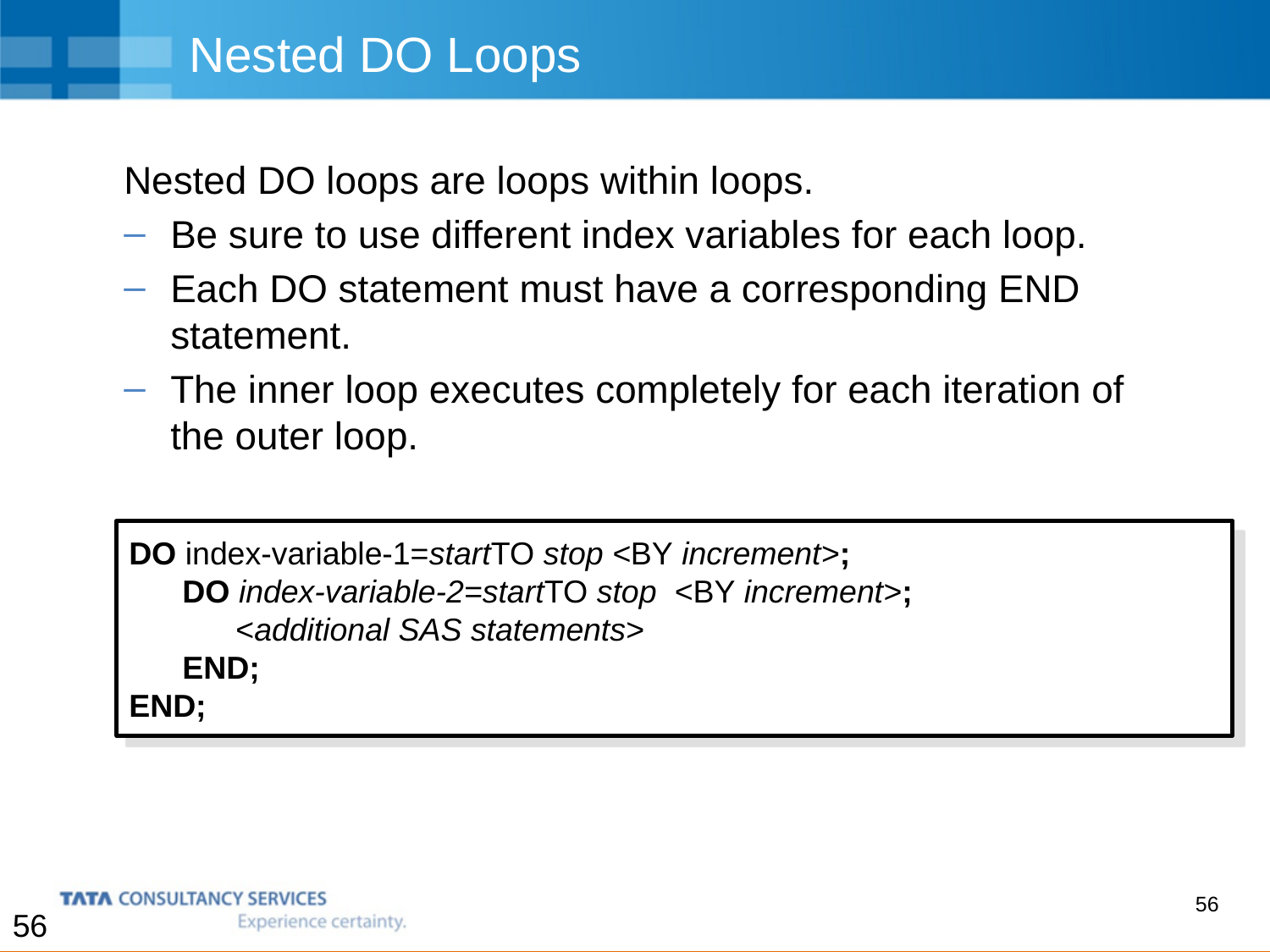

# Nested DO Loops
Nested DO loops are loops within loops.
Be sure to use different index variables for each loop.
Each DO statement must have a corresponding END statement.
The inner loop executes completely for each iteration of the outer loop.

DO index-variable-1=startTO stop <BY increment>;
      DO index-variable-2=startTO stop  <BY increment>;
            <additional SAS statements>
      END;
END;
56